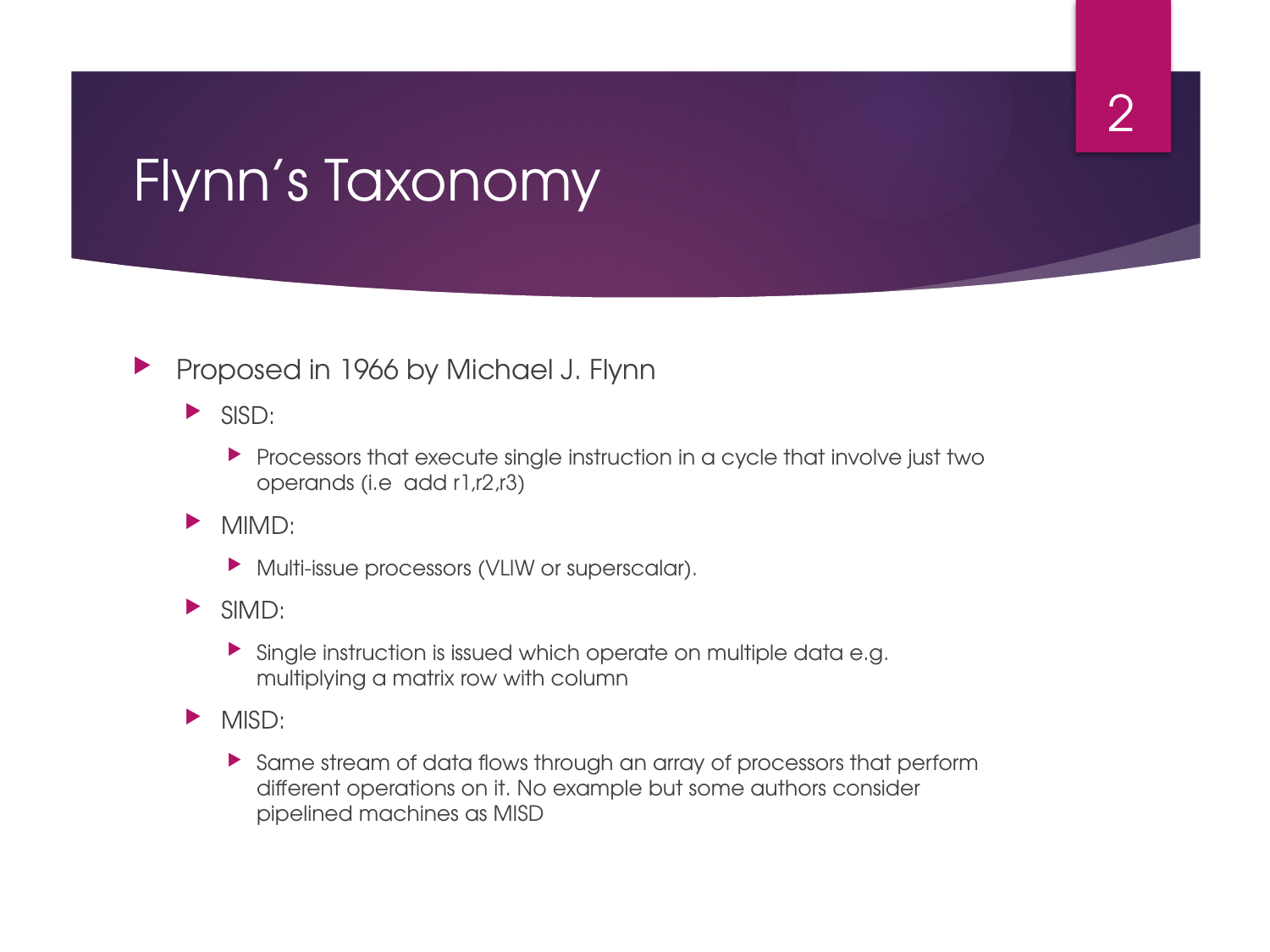

2
# Flynn’s Taxonomy
Proposed in 1966 by Michael J. Flynn
SISD:
Processors that execute single instruction in a cycle that involve just two operands (i.e  add r1,r2,r3)
MIMD:
Multi-issue processors (VLIW or superscalar).
SIMD:
Single instruction is issued which operate on multiple data e.g. multiplying a matrix row with column
MISD:
Same stream of data flows through an array of processors that perform different operations on it. No example but some authors consider pipelined machines as MISD